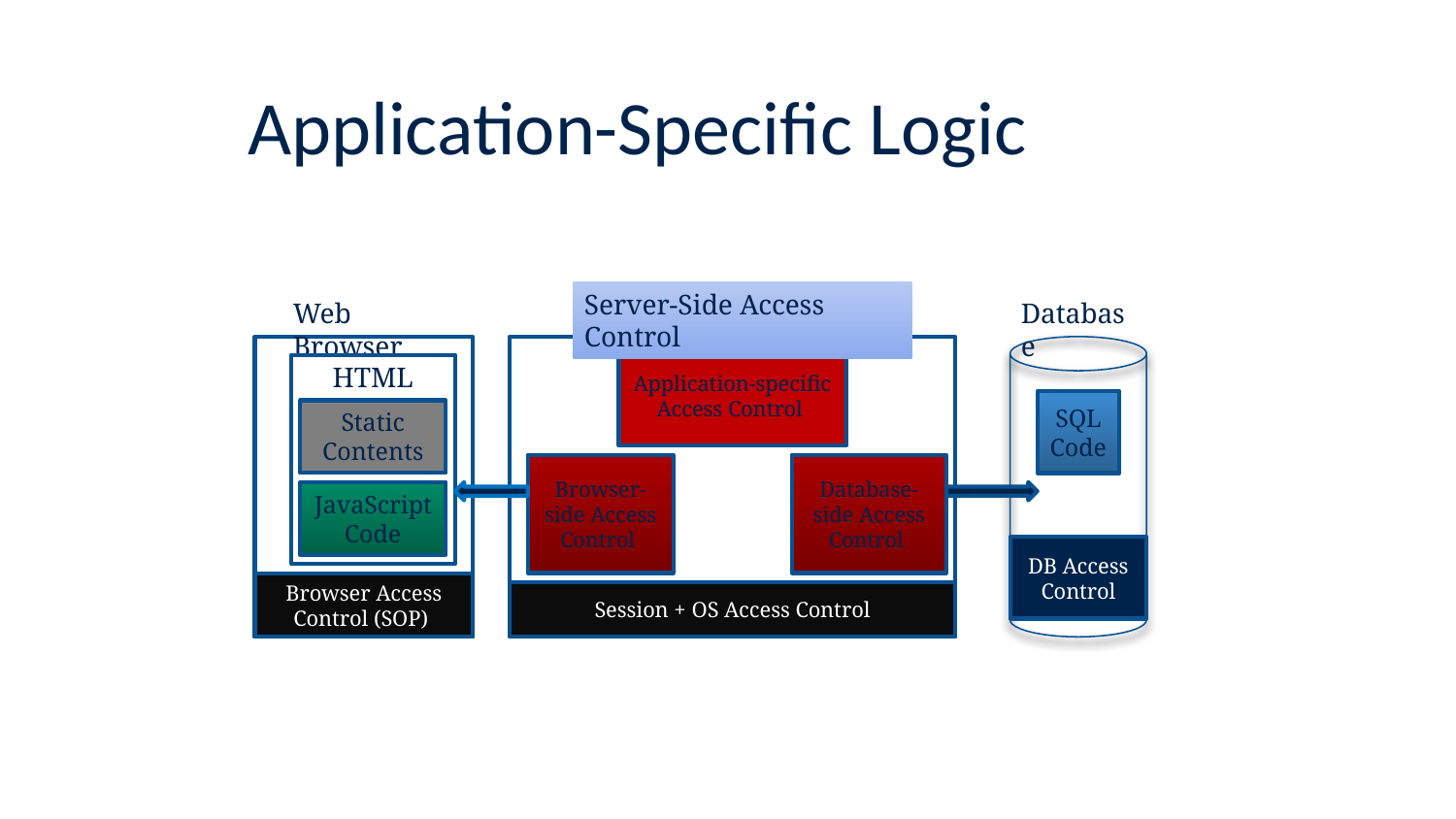

# Application-Specific Logic
Server-Side Access Control
Web Browser
Database

Application-specific
Access Control
HTML Page

Static Contents
JavaScript Code
SQL
Code
Browser-side Access Control
Database-side Access Control

DB Access Control
Browser Access Control (SOP)
Session + OS Access Control